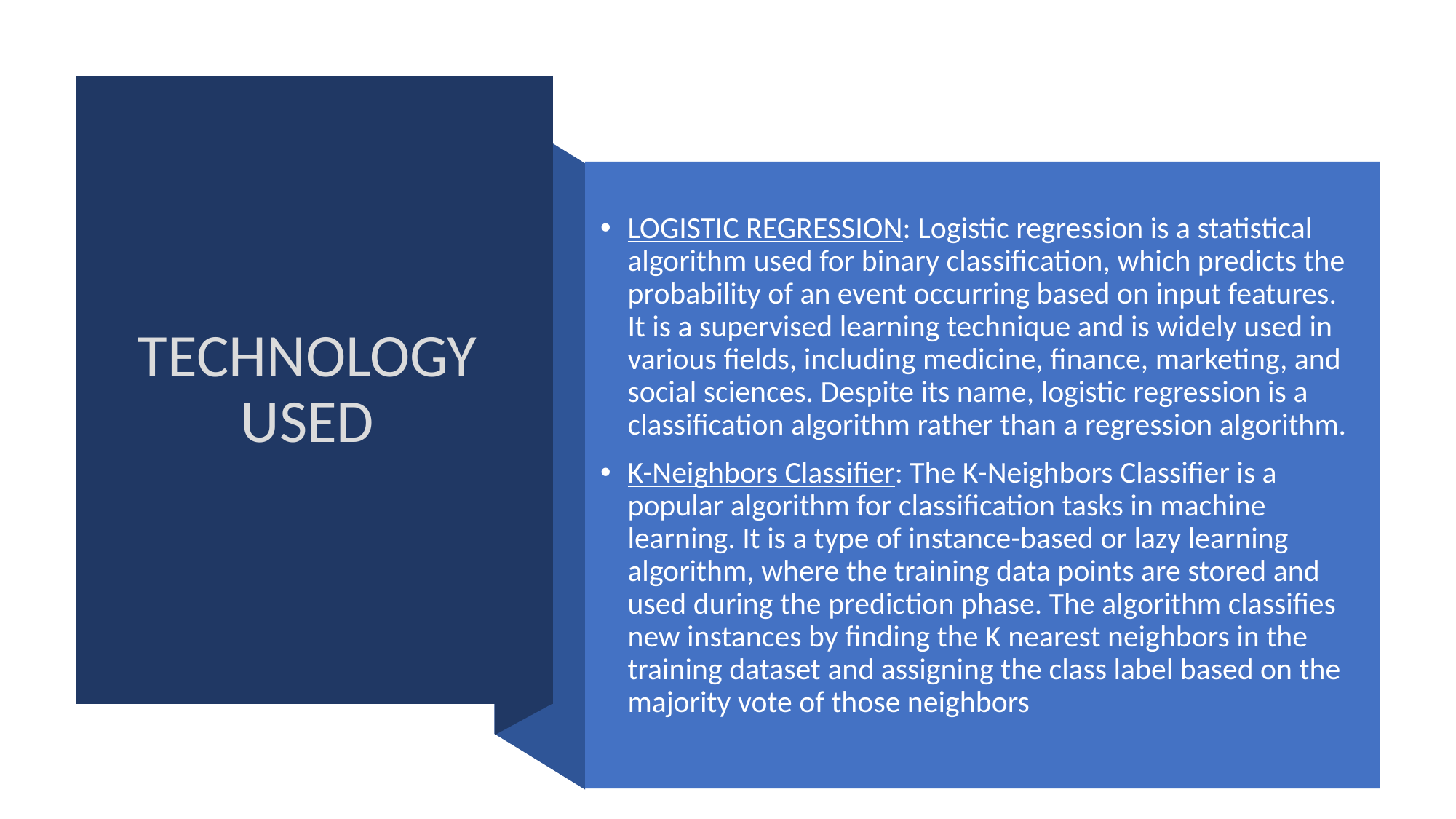

LOGISTIC REGRESSION: Logistic regression is a statistical algorithm used for binary classification, which predicts the probability of an event occurring based on input features. It is a supervised learning technique and is widely used in various fields, including medicine, finance, marketing, and social sciences. Despite its name, logistic regression is a classification algorithm rather than a regression algorithm.
K-Neighbors Classifier: The K-Neighbors Classifier is a popular algorithm for classification tasks in machine learning. It is a type of instance-based or lazy learning algorithm, where the training data points are stored and used during the prediction phase. The algorithm classifies new instances by finding the K nearest neighbors in the training dataset and assigning the class label based on the majority vote of those neighbors
# TECHNOLOGY USED